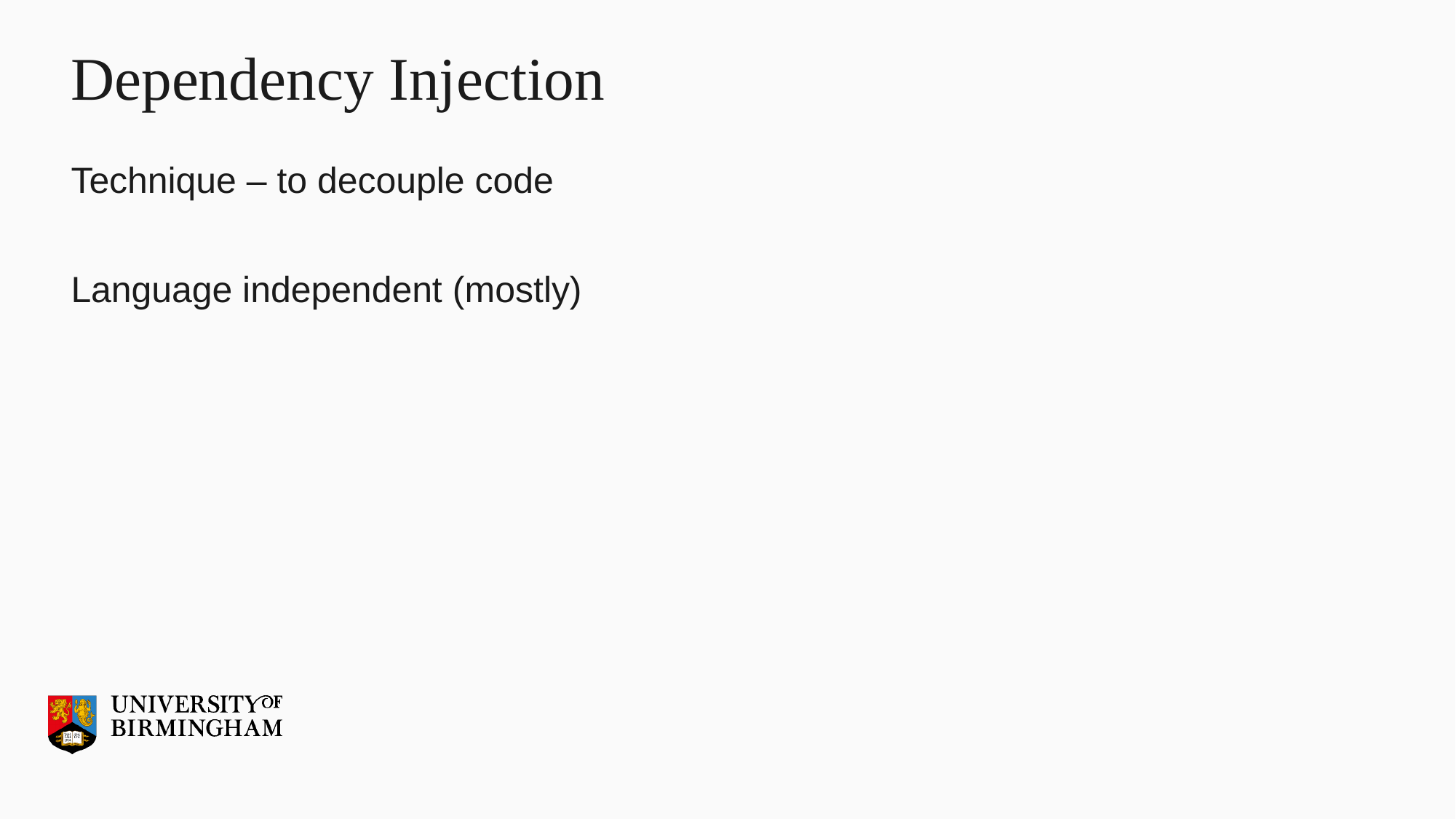

# Dependency Injection
Technique – to decouple code

Language independent (mostly)